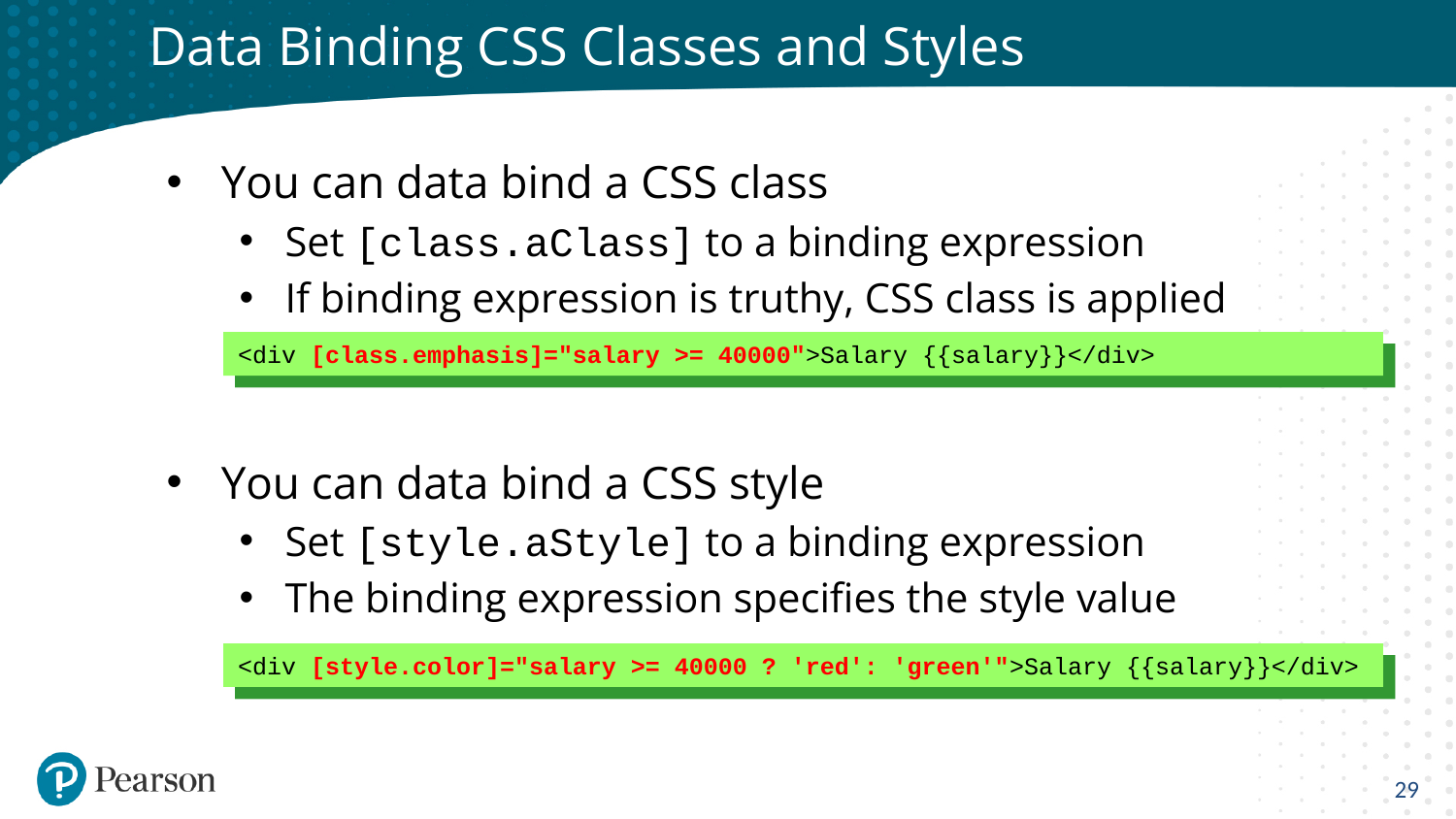

# Data Binding CSS Classes and Styles
You can data bind a CSS class
Set [class.aClass] to a binding expression
If binding expression is truthy, CSS class is applied

You can data bind a CSS style
Set [style.aStyle] to a binding expression
The binding expression specifies the style value
<div [class.emphasis]="salary >= 40000">Salary {{salary}}</div>
<div [style.color]="salary >= 40000 ? 'red': 'green'">Salary {{salary}}</div>
29